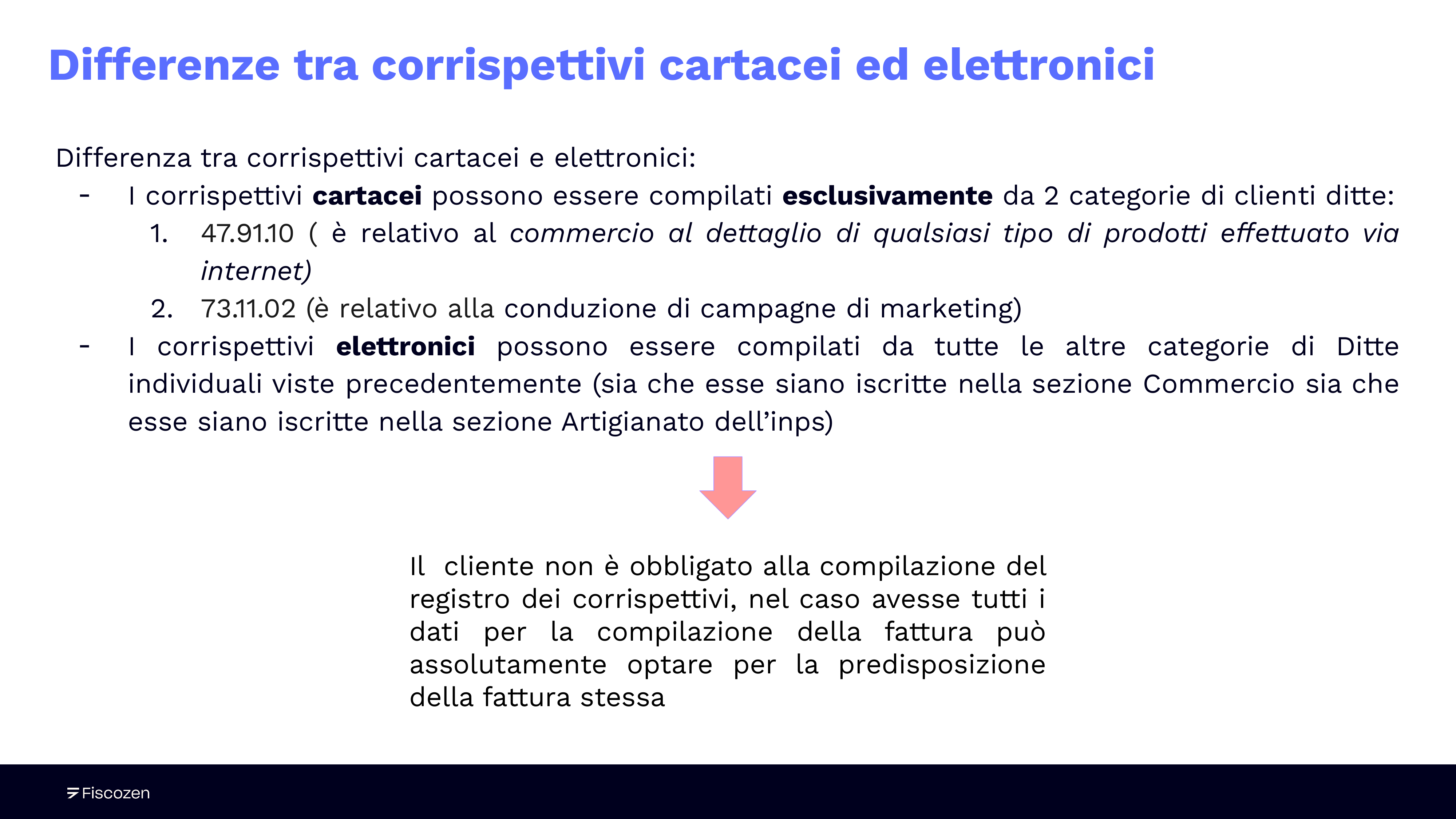

# Differenze tra corrispettivi cartacei ed elettronici
Differenza tra corrispettivi cartacei e elettronici:
I corrispettivi cartacei possono essere compilati esclusivamente da 2 categorie di clienti ditte:
47.91.10 ( è relativo al commercio al dettaglio di qualsiasi tipo di prodotti effettuato via internet)
73.11.02 (è relativo alla conduzione di campagne di marketing)
I corrispettivi elettronici possono essere compilati da tutte le altre categorie di Ditte individuali viste precedentemente (sia che esse siano iscritte nella sezione Commercio sia che esse siano iscritte nella sezione Artigianato dell’inps)

Il  cliente non è obbligato alla compilazione del registro dei corrispettivi, nel caso avesse tutti i dati per la compilazione della fattura può assolutamente optare per la predisposizione della fattura stessa